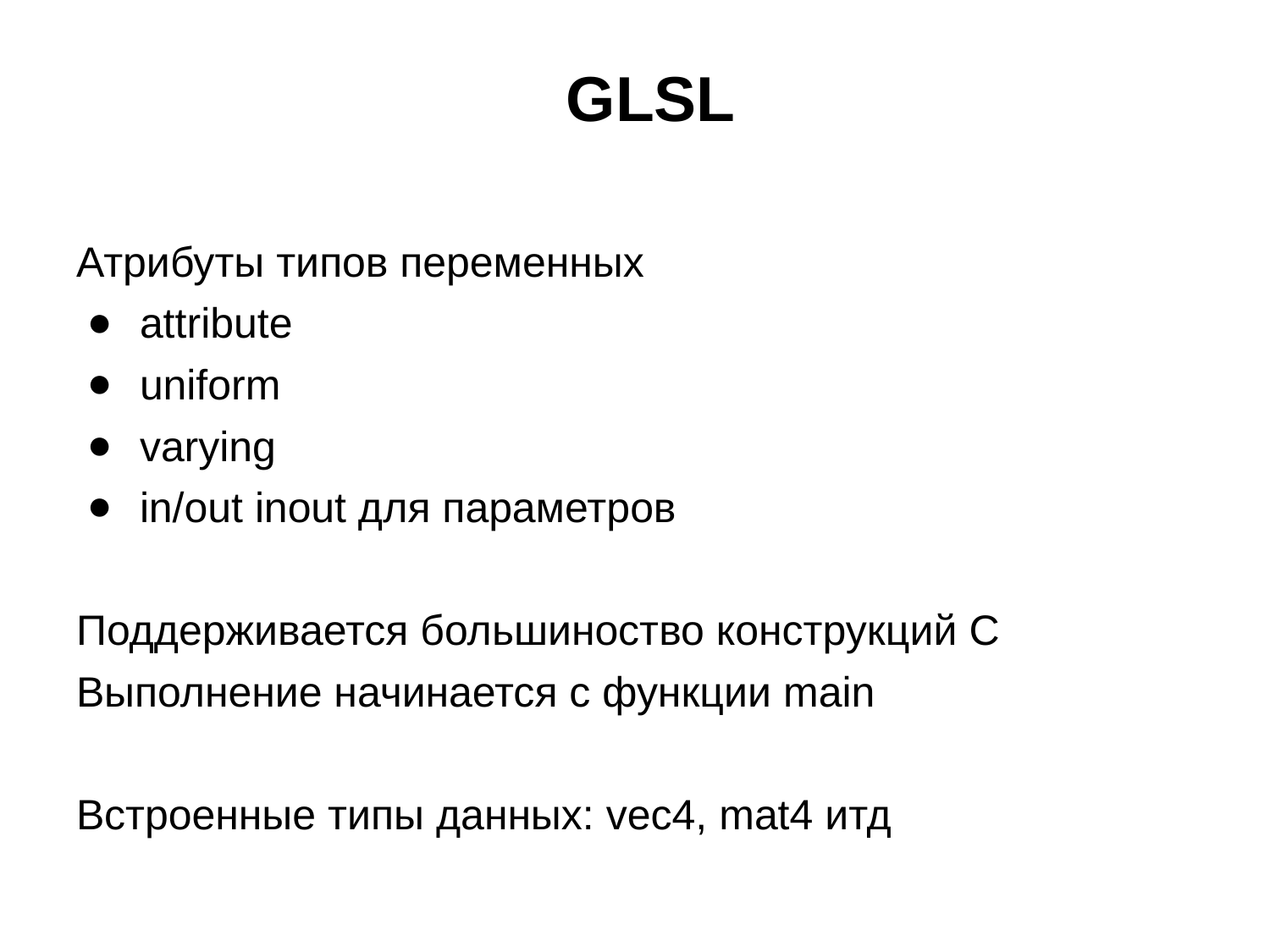

# GLSL
Атрибуты типов переменных
attribute
uniform
varying
in/out inout для параметров

Поддерживается большиноство конструкций С
Выполнение начинается с функции main

Встроенные типы данных: vec4, mat4 итд